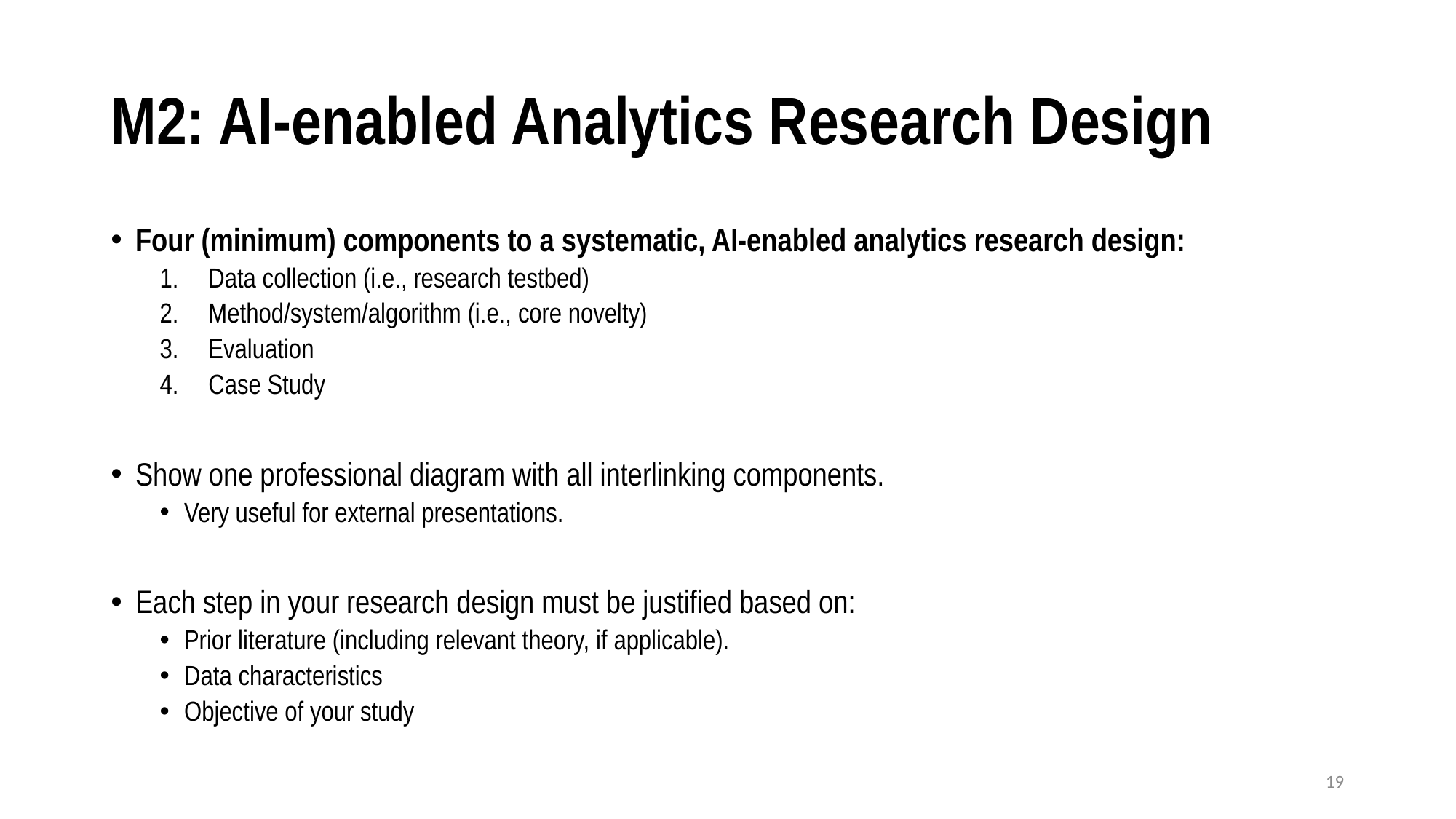

# M2: AI-enabled Analytics Research Design
Four (minimum) components to a systematic, AI-enabled analytics research design:
Data collection (i.e., research testbed)
Method/system/algorithm (i.e., core novelty)
Evaluation
Case Study

Show one professional diagram with all interlinking components.
Very useful for external presentations.

Each step in your research design must be justified based on:
Prior literature (including relevant theory, if applicable).
Data characteristics
Objective of your study

19